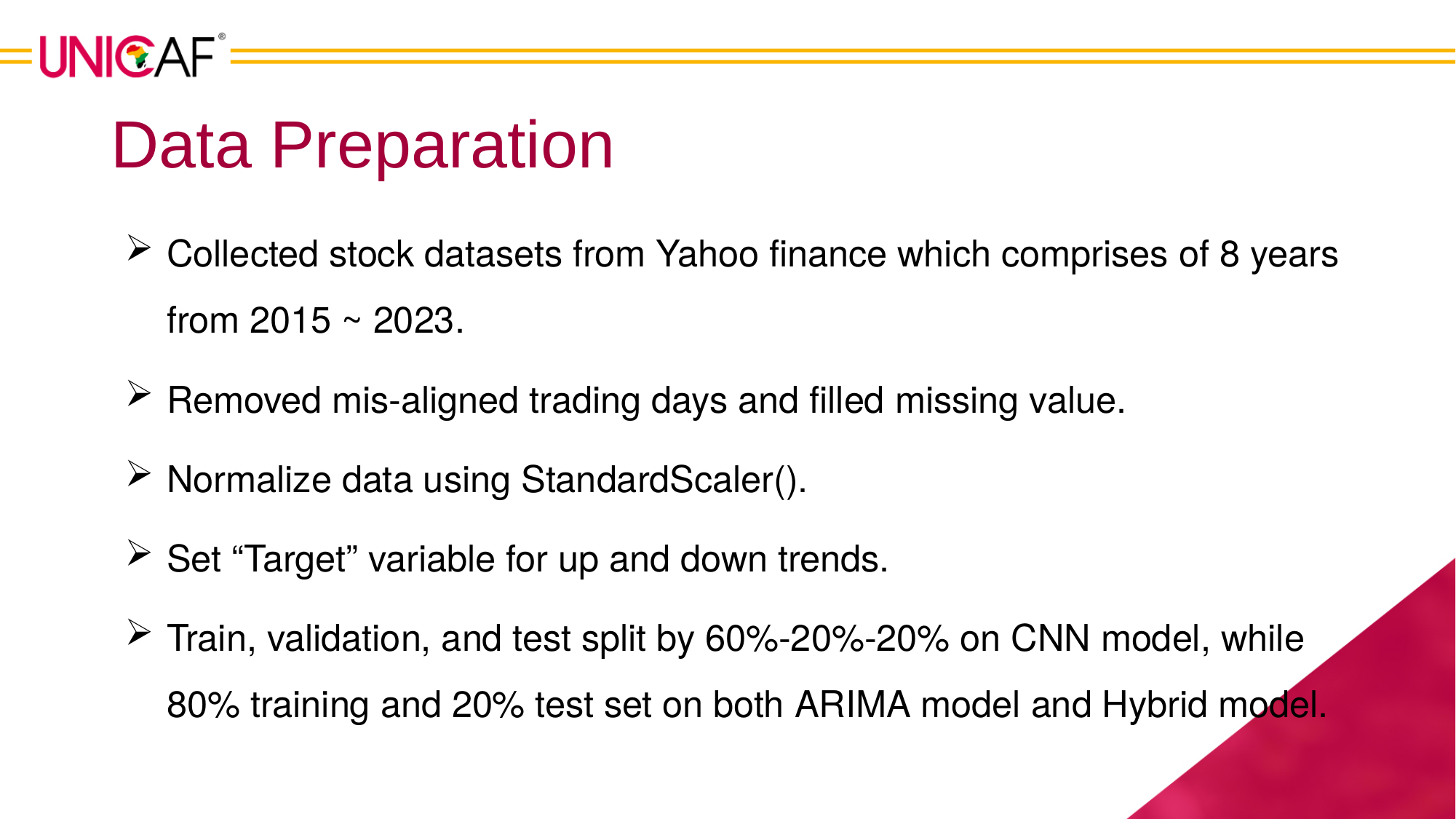

# Data Preparation
Collected stock datasets from Yahoo finance which comprises of 8 years from 2015 ~ 2023.
Removed mis-aligned trading days and filled missing value.
Normalize data using StandardScaler().
Set “Target” variable for up and down trends.
Train, validation, and test split by 60%-20%-20% on CNN model, while 80% training and 20% test set on both ARIMA model and Hybrid model.